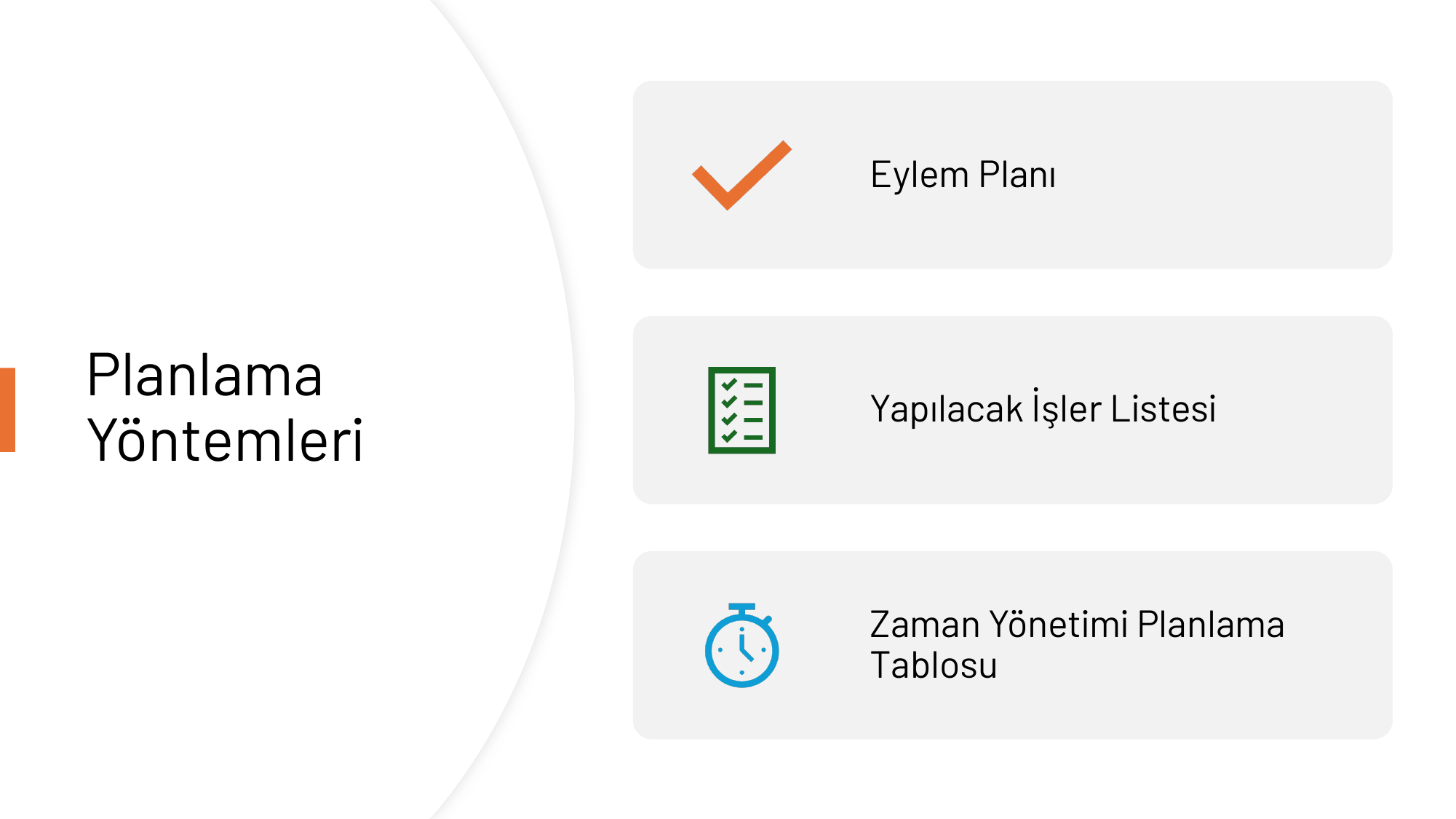

Eylem Planı
Yapılacak İşler Listesi
Zaman Yönetimi Planlama Tablosu
# Planlama Yöntemleri